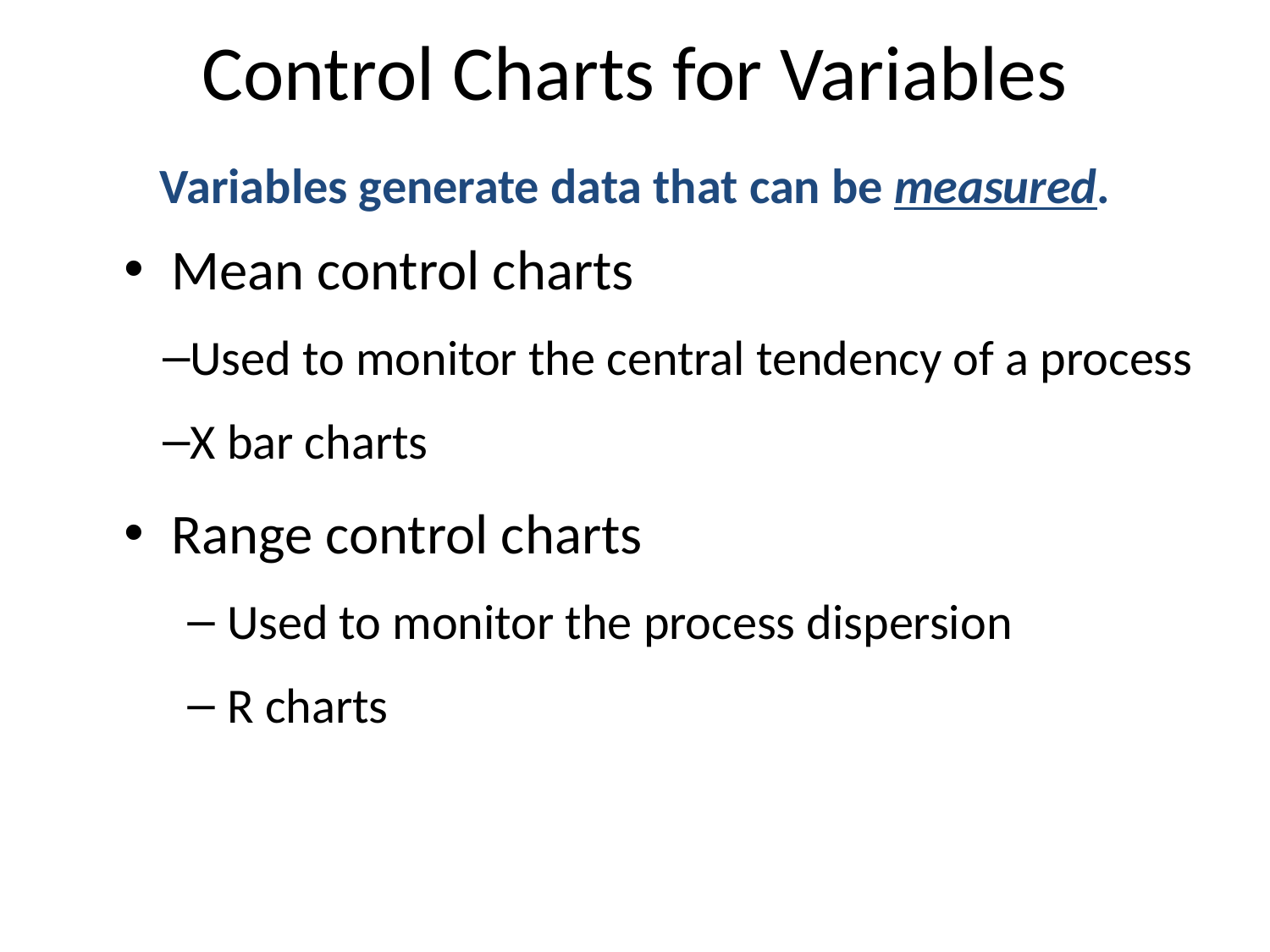

# Control Charts for Variables
Variables generate data that can be measured.
Mean control charts
Used to monitor the central tendency of a process
X bar charts
Range control charts
Used to monitor the process dispersion
R charts